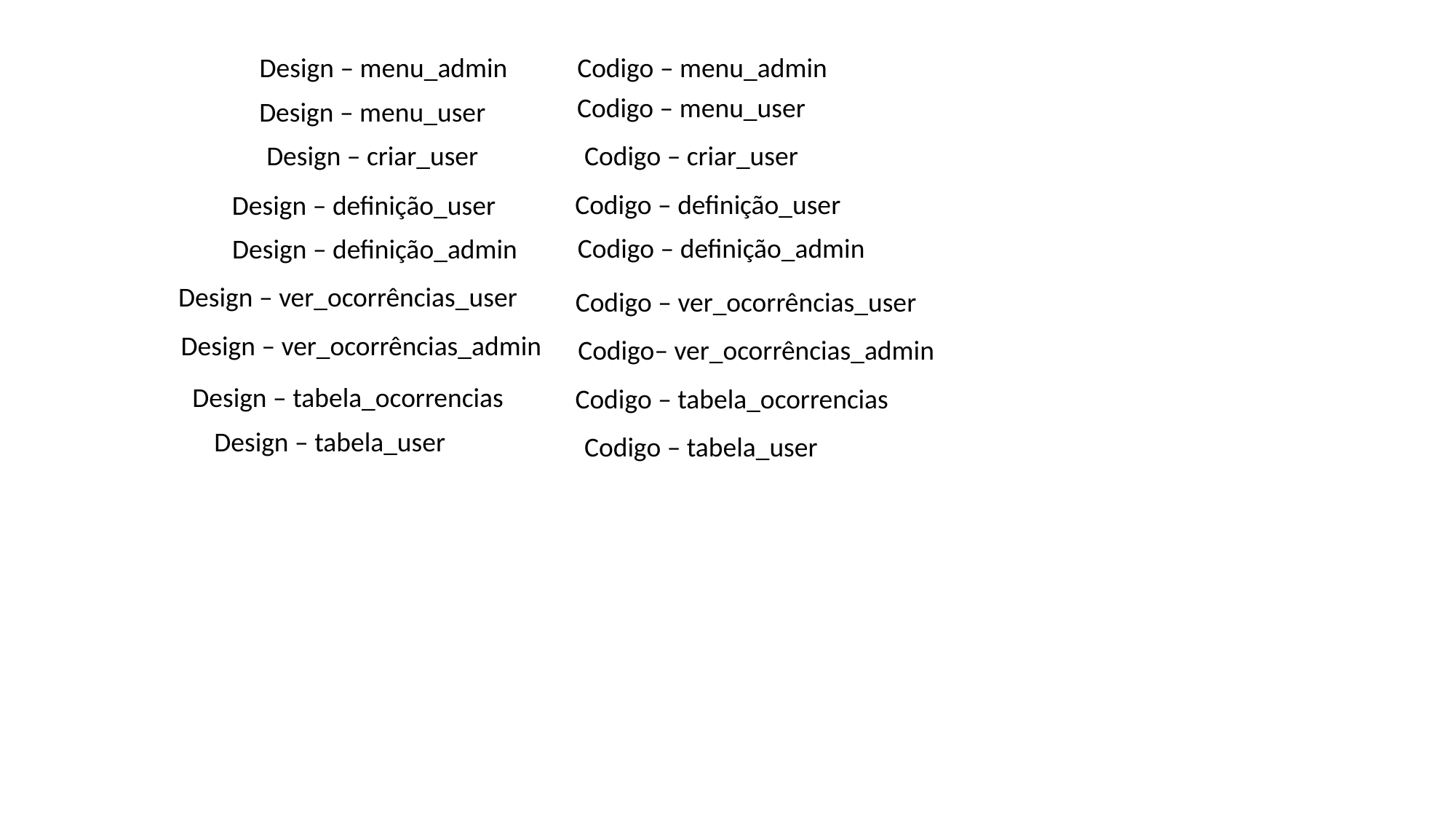

Design – menu_admin
Codigo – menu_admin
Codigo – menu_user
Design – menu_user
Design – criar_user
Codigo – criar_user
Codigo – definição_user
Design – definição_user
Codigo – definição_admin
Design – definição_admin
Design – ver_ocorrências_user
Codigo – ver_ocorrências_user
Design – ver_ocorrências_admin
Codigo– ver_ocorrências_admin
Design – tabela_ocorrencias
Codigo – tabela_ocorrencias
Design – tabela_user
Codigo – tabela_user